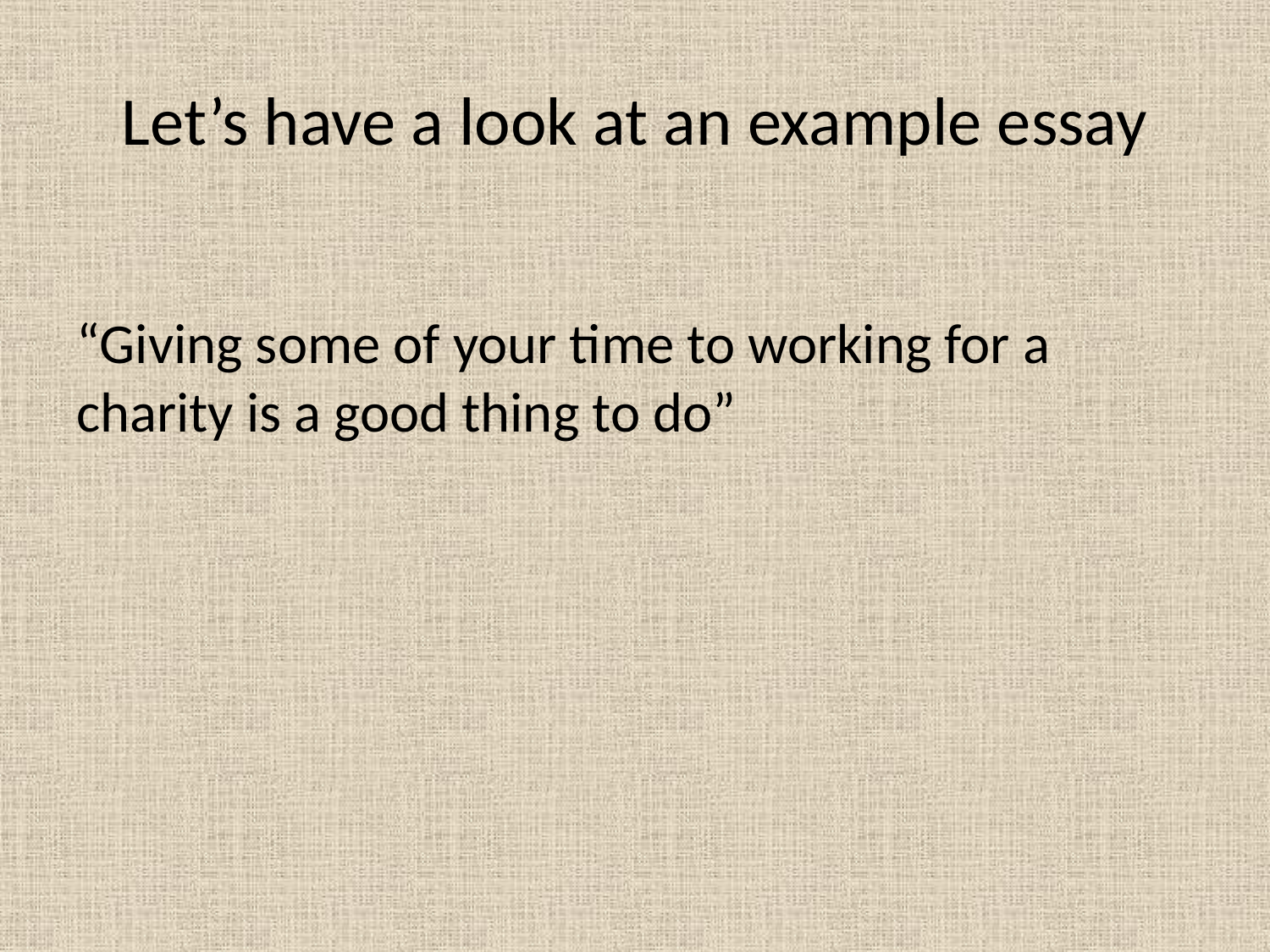

# Let’s have a look at an example essay

“Giving some of your time to working for a charity is a good thing to do”